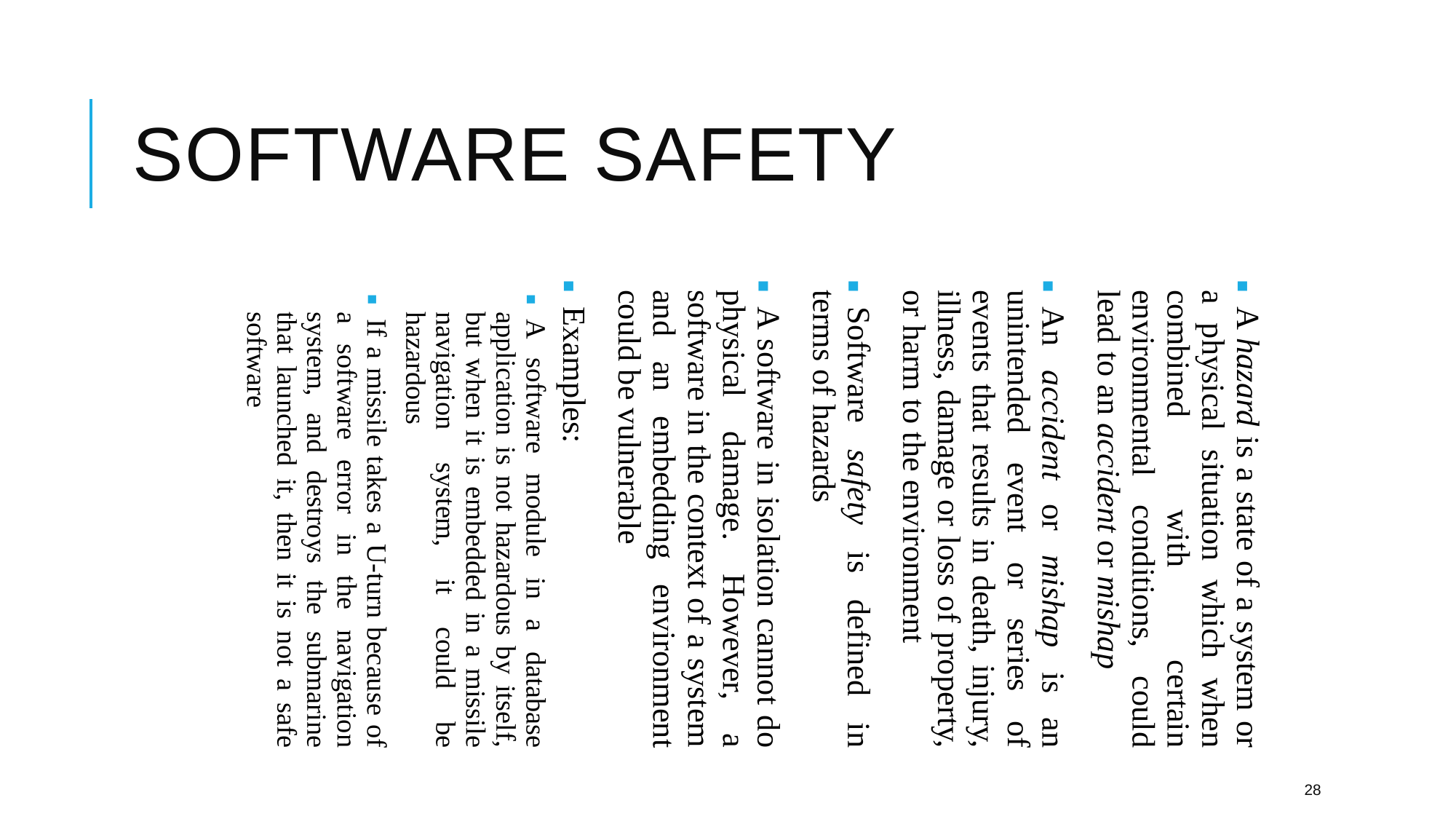

Software Safety
A hazard is a state of a system or a physical situation which when combined with certain environmental conditions, could lead to an accident or mishap
An accident or mishap is an unintended event or series of events that results in death, injury, illness, damage or loss of property, or harm to the environment
Software safety is defined in terms of hazards
A software in isolation cannot do physical damage. However, a software in the context of a system and an embedding environment could be vulnerable
Examples:
A software module in a database application is not hazardous by itself, but when it is embedded in a missile navigation system, it could be hazardous
If a missile takes a U-turn because of a software error in the navigation system, and destroys the submarine that launched it, then it is not a safe software

28